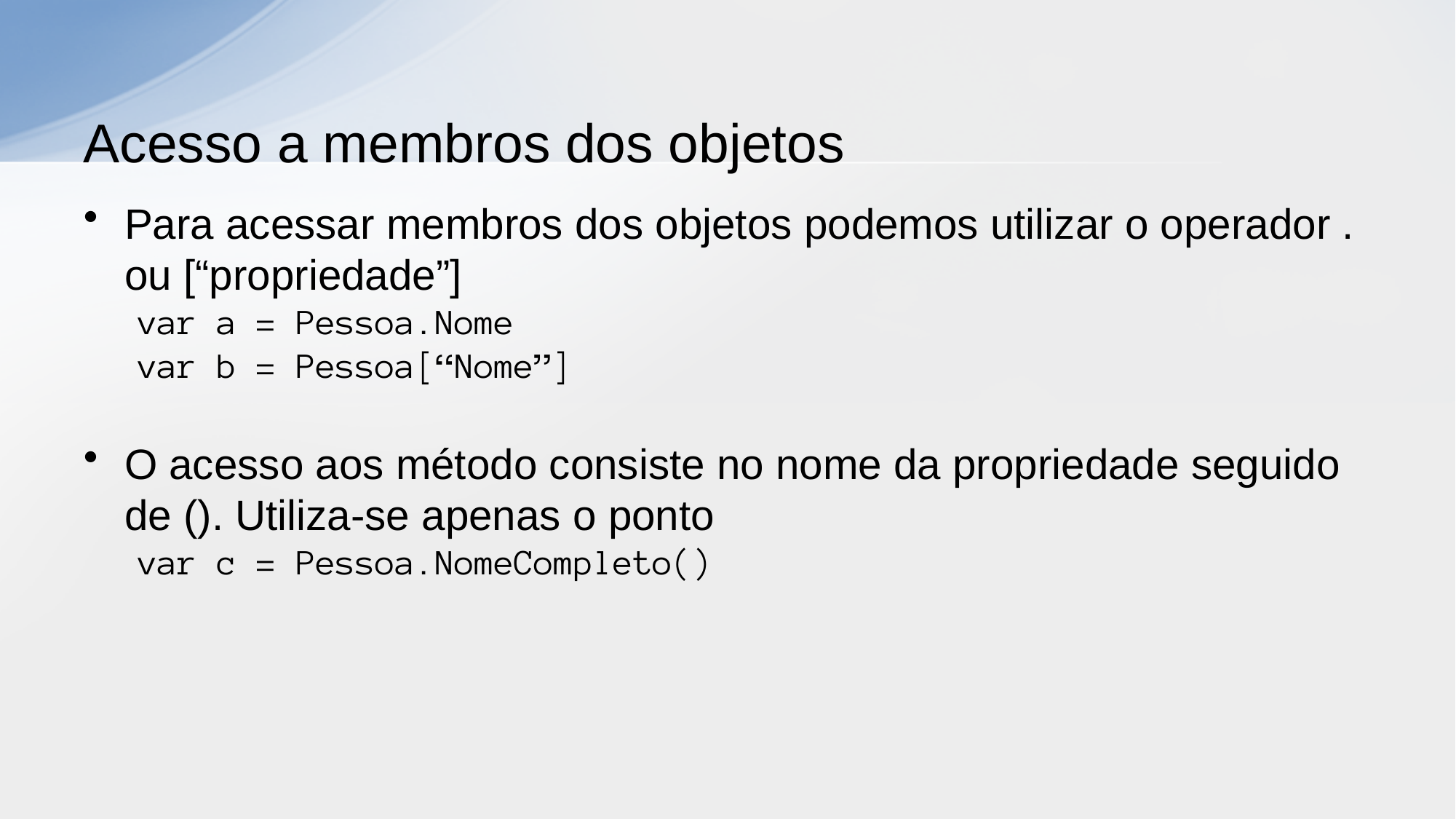

# Acesso a membros dos objetos
Para acessar membros dos objetos podemos utilizar o operador . ou [“propriedade”]
var a = Pessoa.Nome
var b = Pessoa[“Nome”]

O acesso aos método consiste no nome da propriedade seguido de (). Utiliza-se apenas o ponto
var c = Pessoa.NomeCompleto()